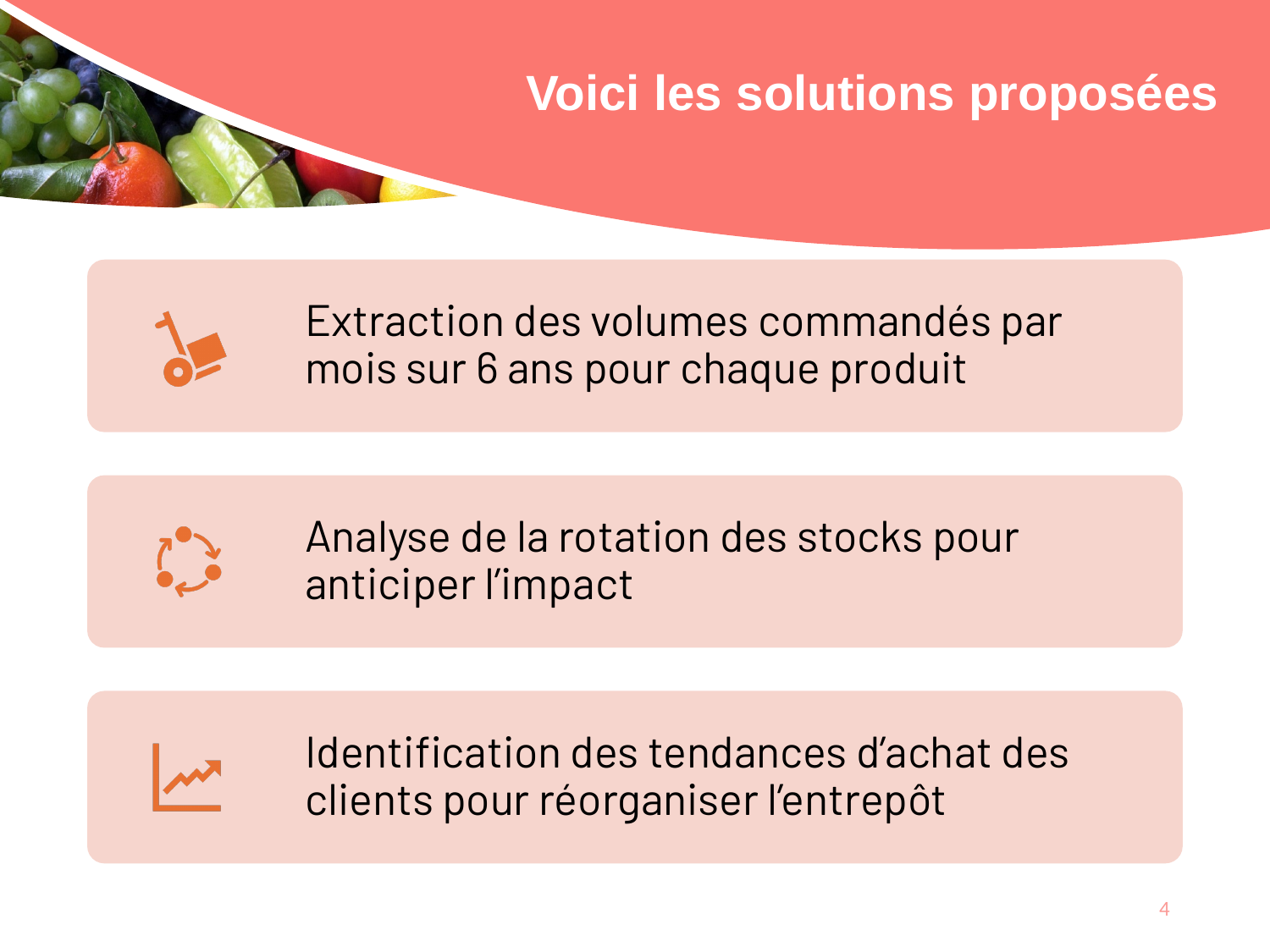

# Voici les solutions proposées
Extraction des volumes commandés par mois sur 6 ans pour chaque produit
Analyse de la rotation des stocks pour anticiper l’impact
Identification des tendances d’achat des clients pour réorganiser l’entrepôt
4